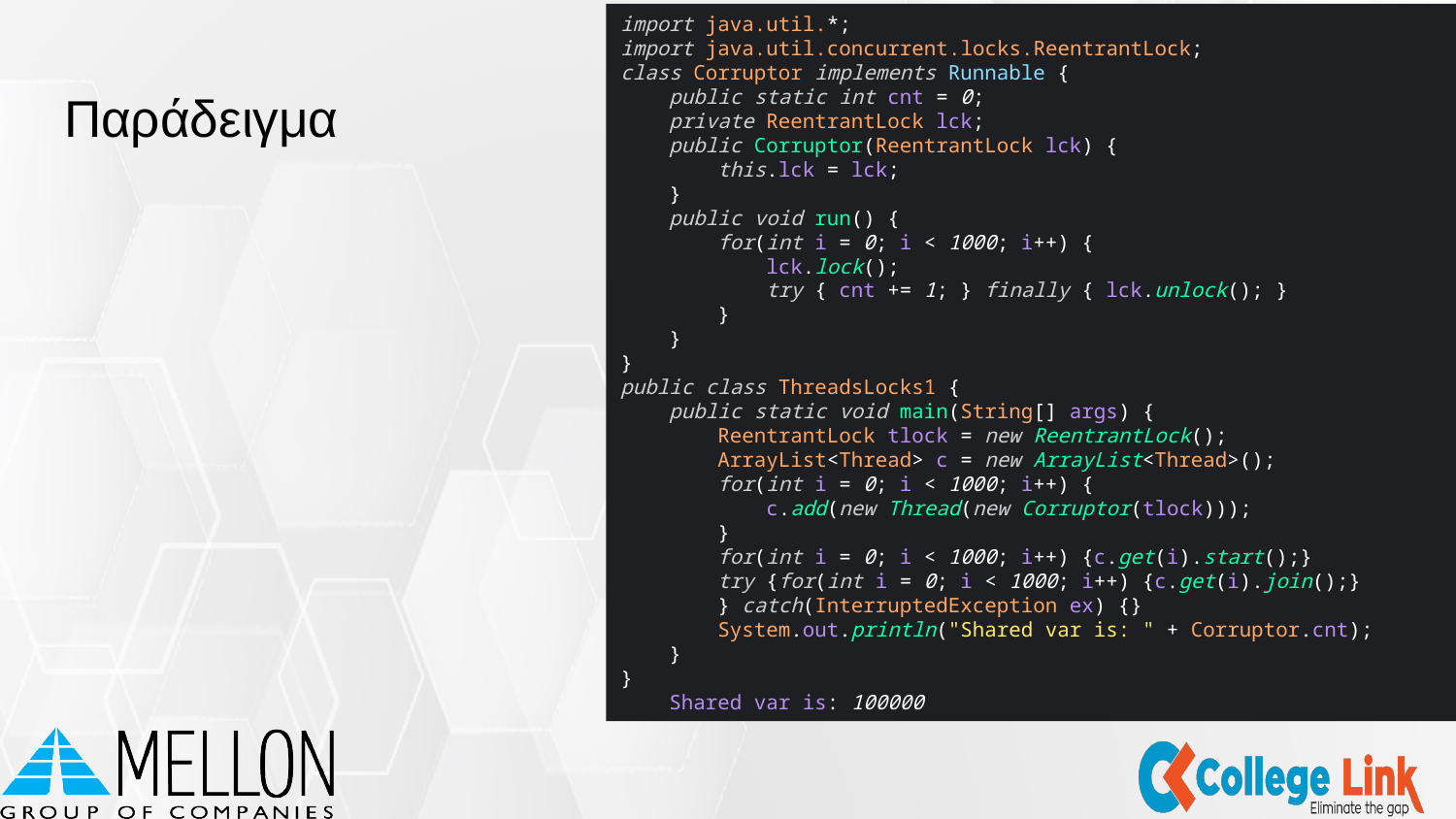

import java.util.*;
import java.util.concurrent.locks.ReentrantLock;
class Corruptor implements Runnable {
    public static int cnt = 0;
    private ReentrantLock lck;
    public Corruptor(ReentrantLock lck) {
        this.lck = lck;
    }
    public void run() {
        for(int i = 0; i < 1000; i++) {
            lck.lock();
            try { cnt += 1; } finally { lck.unlock(); }
        }
    }
}
public class ThreadsLocks1 {
    public static void main(String[] args) {
        ReentrantLock tlock = new ReentrantLock();
        ArrayList<Thread> c = new ArrayList<Thread>();
        for(int i = 0; i < 1000; i++) {
            c.add(new Thread(new Corruptor(tlock)));
        }
        for(int i = 0; i < 1000; i++) {c.get(i).start();}
        try {for(int i = 0; i < 1000; i++) {c.get(i).join();}
        } catch(InterruptedException ex) {}
        System.out.println("Shared var is: " + Corruptor.cnt);
    }
}
    Shared var is: 100000
# Παράδειγμα